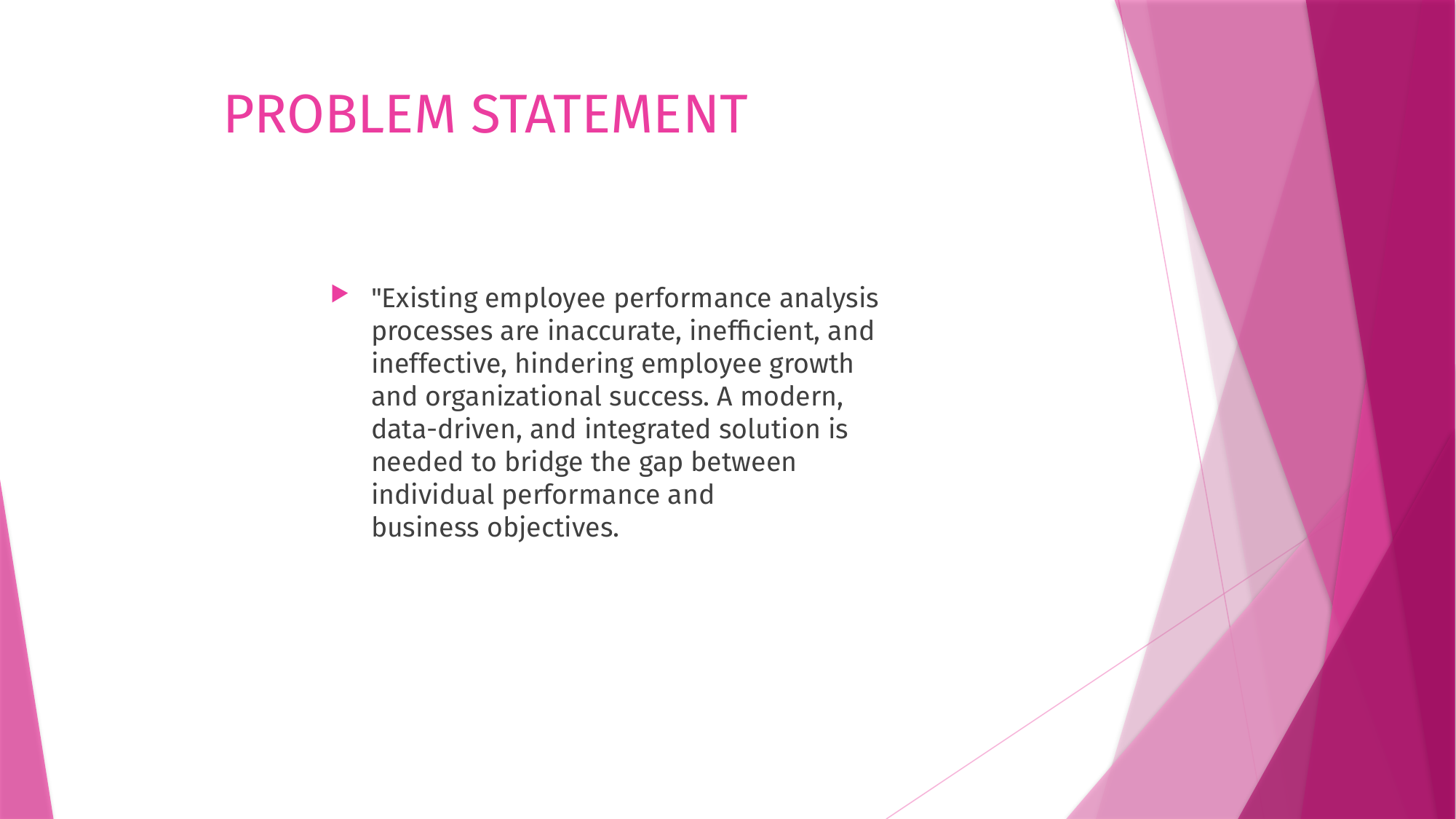

# PROBLEM STATEMENT
"Existing employee performance analysis processes are inaccurate, inefficient, and ineffective, hindering employee growth and organizational success. A modern, data-driven, and integrated solution is needed to bridge the gap between individual performance and business objectives.